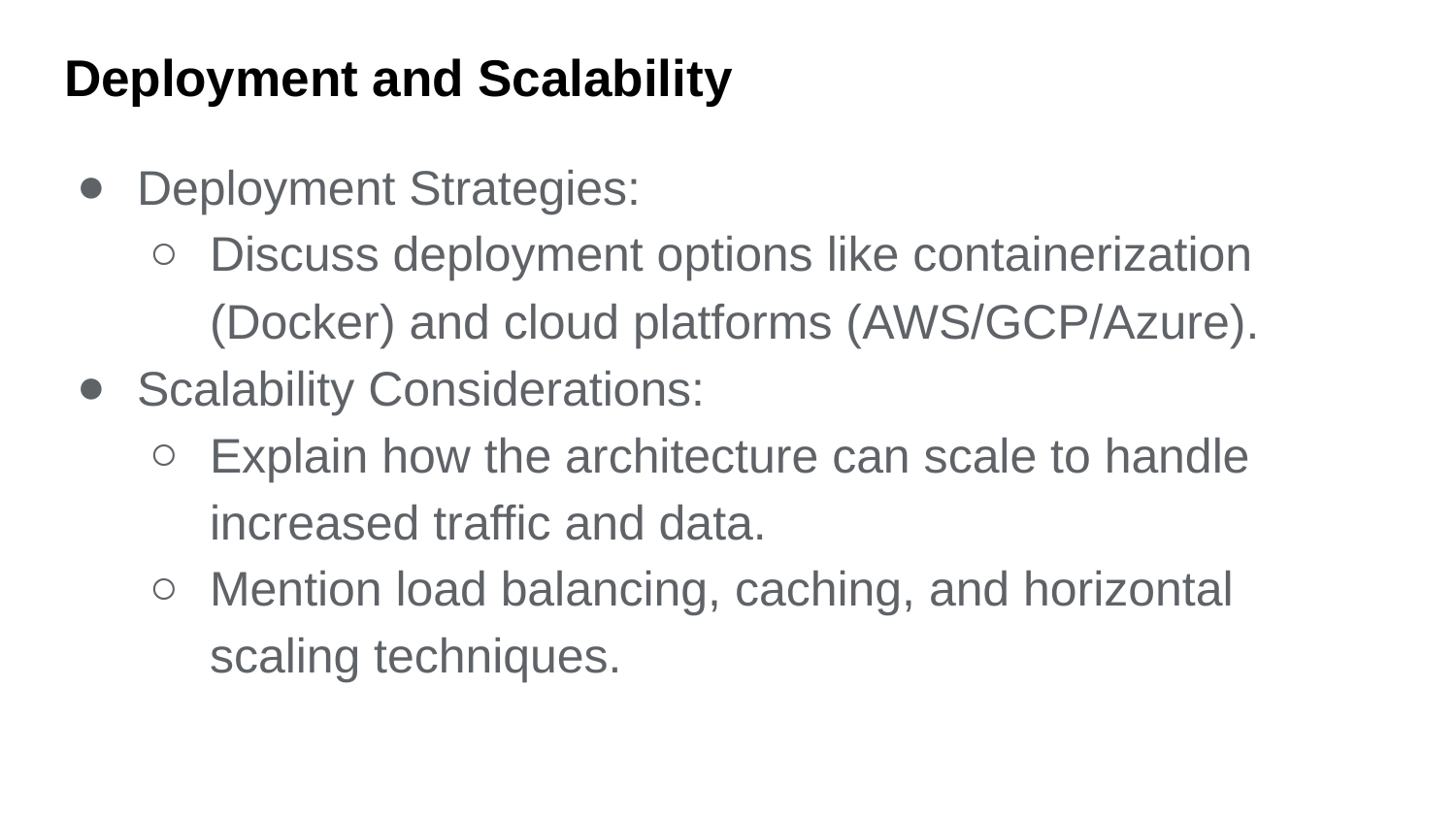

# Deployment and Scalability
Deployment Strategies:
Discuss deployment options like containerization (Docker) and cloud platforms (AWS/GCP/Azure).
Scalability Considerations:
Explain how the architecture can scale to handle increased traffic and data.
Mention load balancing, caching, and horizontal scaling techniques.